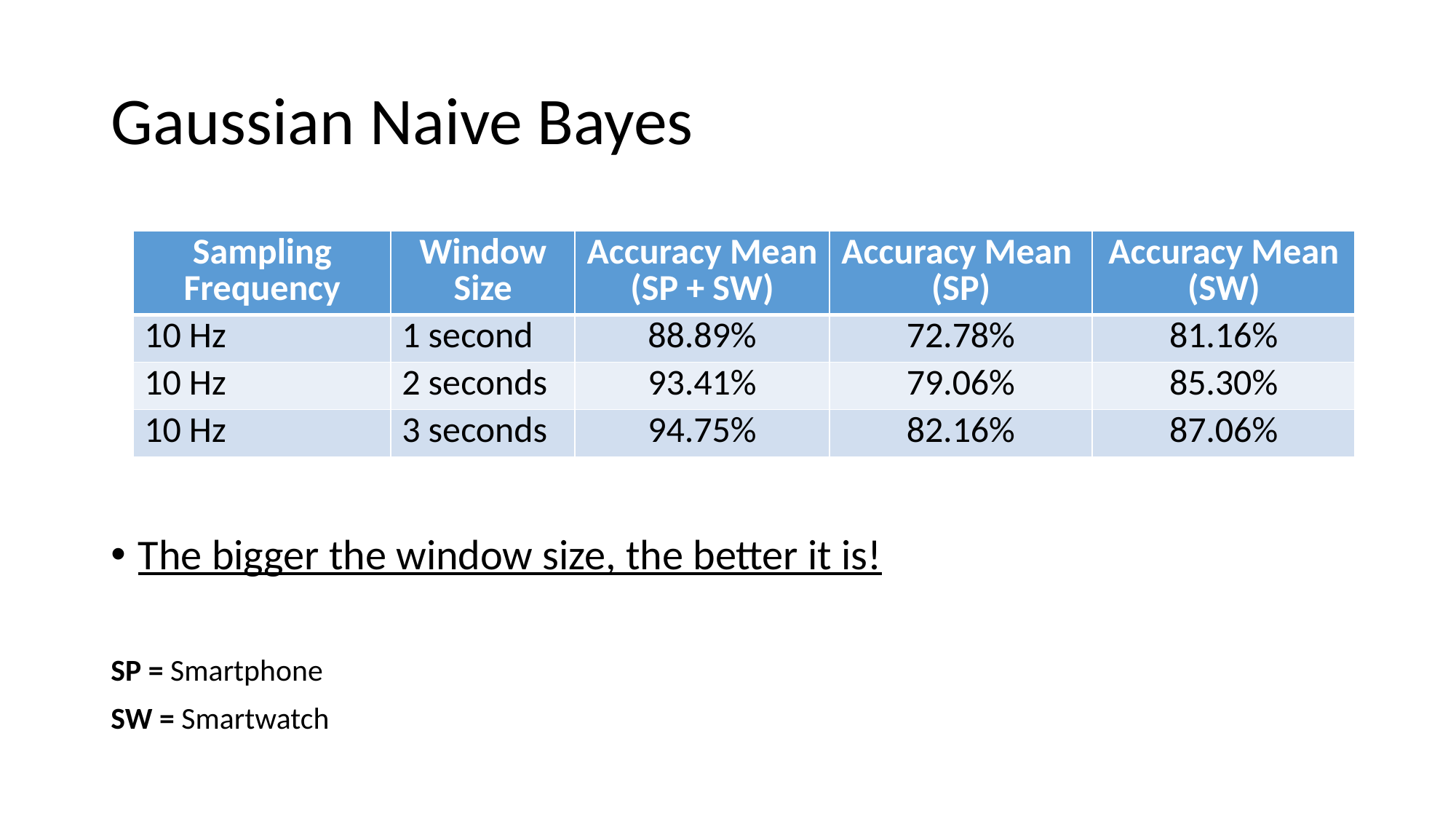

# Gaussian Naive Bayes

The bigger the window size, the better it is!

SP = Smartphone
SW = Smartwatch
| Sampling Frequency | Window Size | Accuracy Mean (SP + SW) | Accuracy Mean (SP) | Accuracy Mean (SW) |
| --- | --- | --- | --- | --- |
| 10 Hz | 1 second | 88.89% | 72.78% | 81.16% |
| 10 Hz | 2 seconds | 93.41% | 79.06% | 85.30% |
| 10 Hz | 3 seconds | 94.75% | 82.16% | 87.06% |